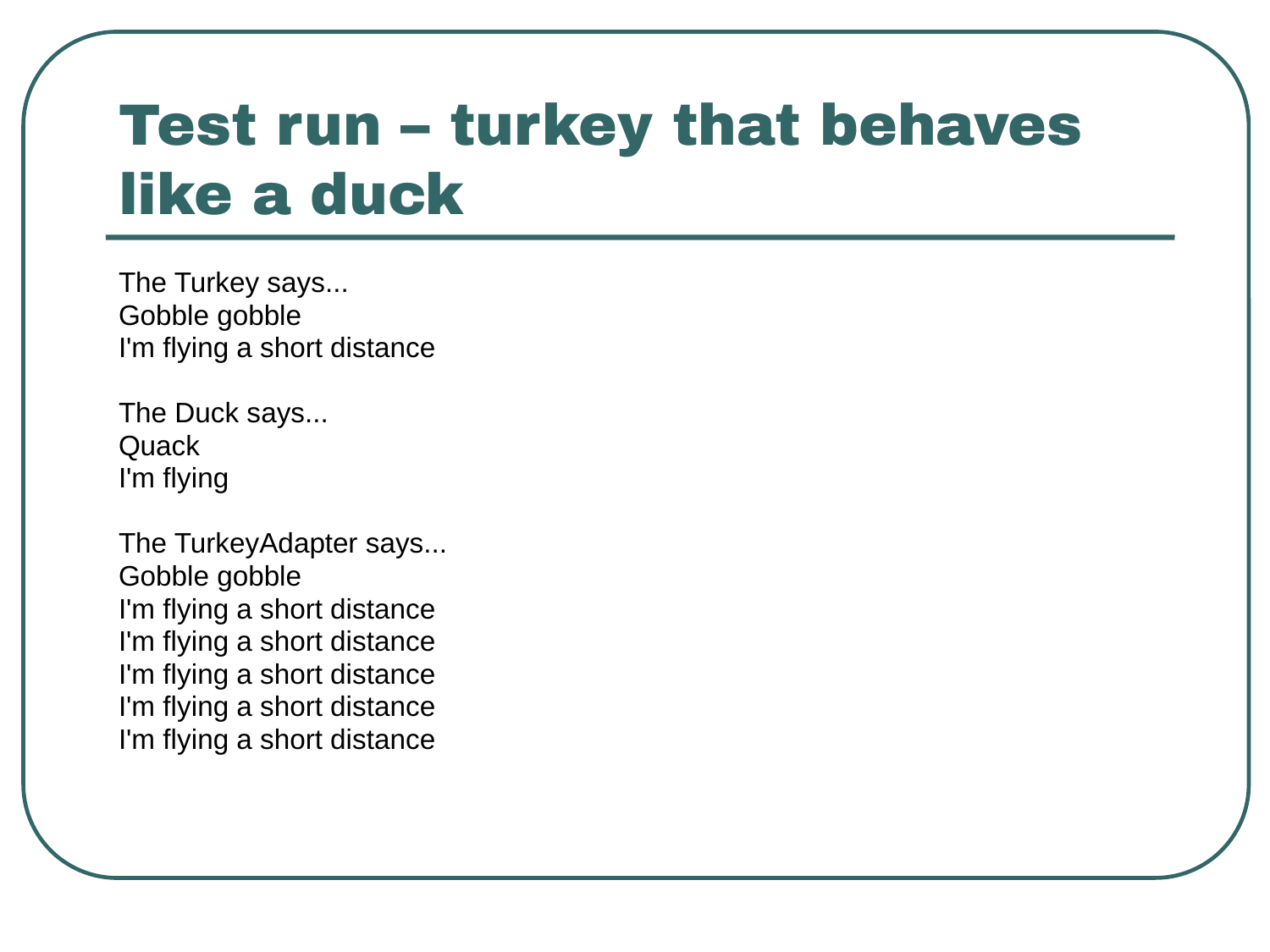

# Test run – turkey that behaves like a duck
The Turkey says...
Gobble gobble
I'm flying a short distance

The Duck says...
Quack
I'm flying

The TurkeyAdapter says...
Gobble gobble
I'm flying a short distance
I'm flying a short distance
I'm flying a short distance
I'm flying a short distance
I'm flying a short distance